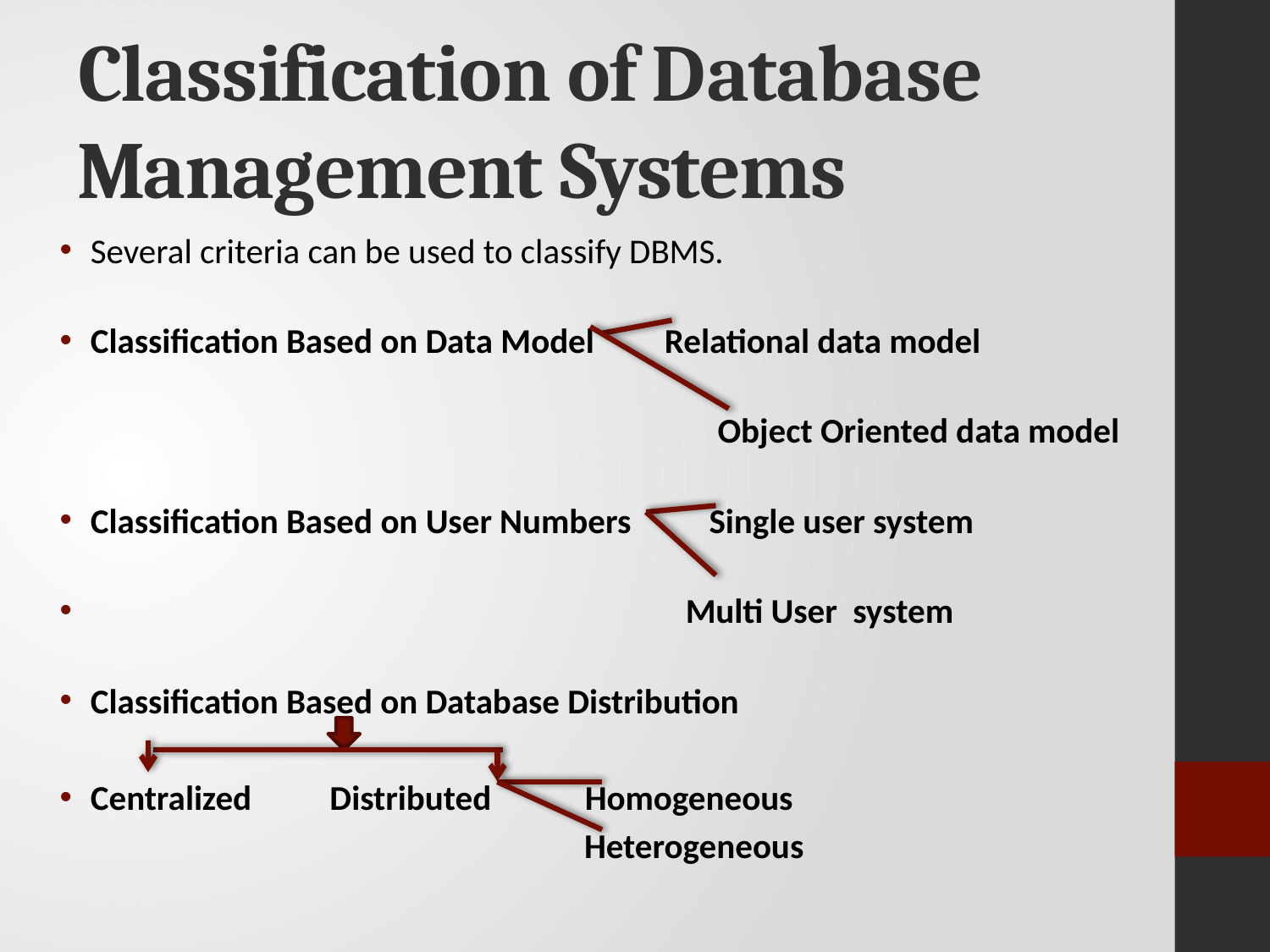

# Classification of Database Management Systems
Several criteria can be used to classify DBMS.
Classification Based on Data Model         Relational data model
                                                                                    Object Oriented data model
Classification Based on User Numbers          Single user system
                                                                            Multi User  system
Classification Based on Database Distribution

Centralized          Distributed            Homogeneous
                                                                   Heterogeneous